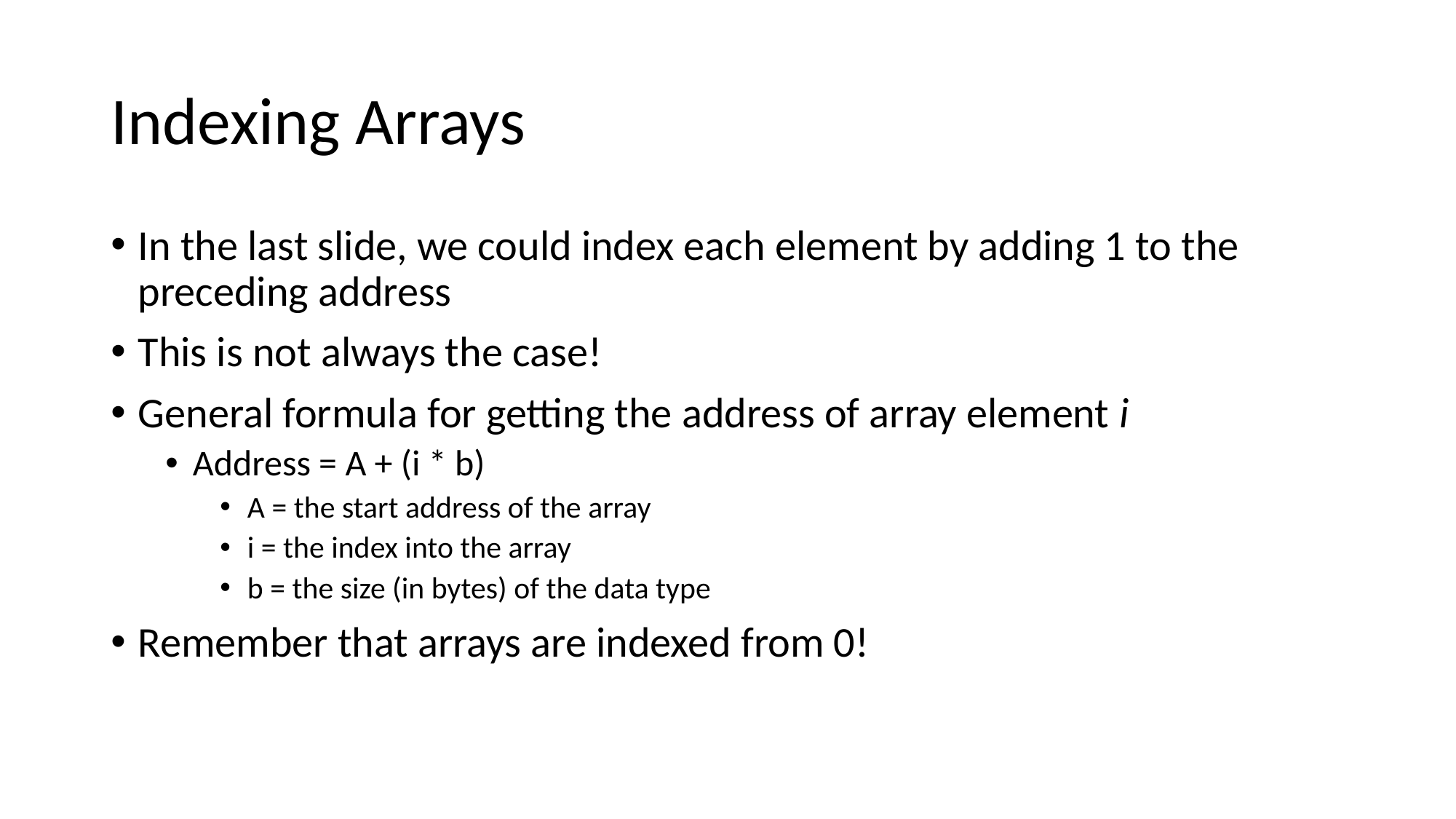

# Indexing Arrays
In the last slide, we could index each element by adding 1 to the preceding address
This is not always the case!
General formula for getting the address of array element i
Address = A + (i * b)
A = the start address of the array
i = the index into the array
b = the size (in bytes) of the data type
Remember that arrays are indexed from 0!